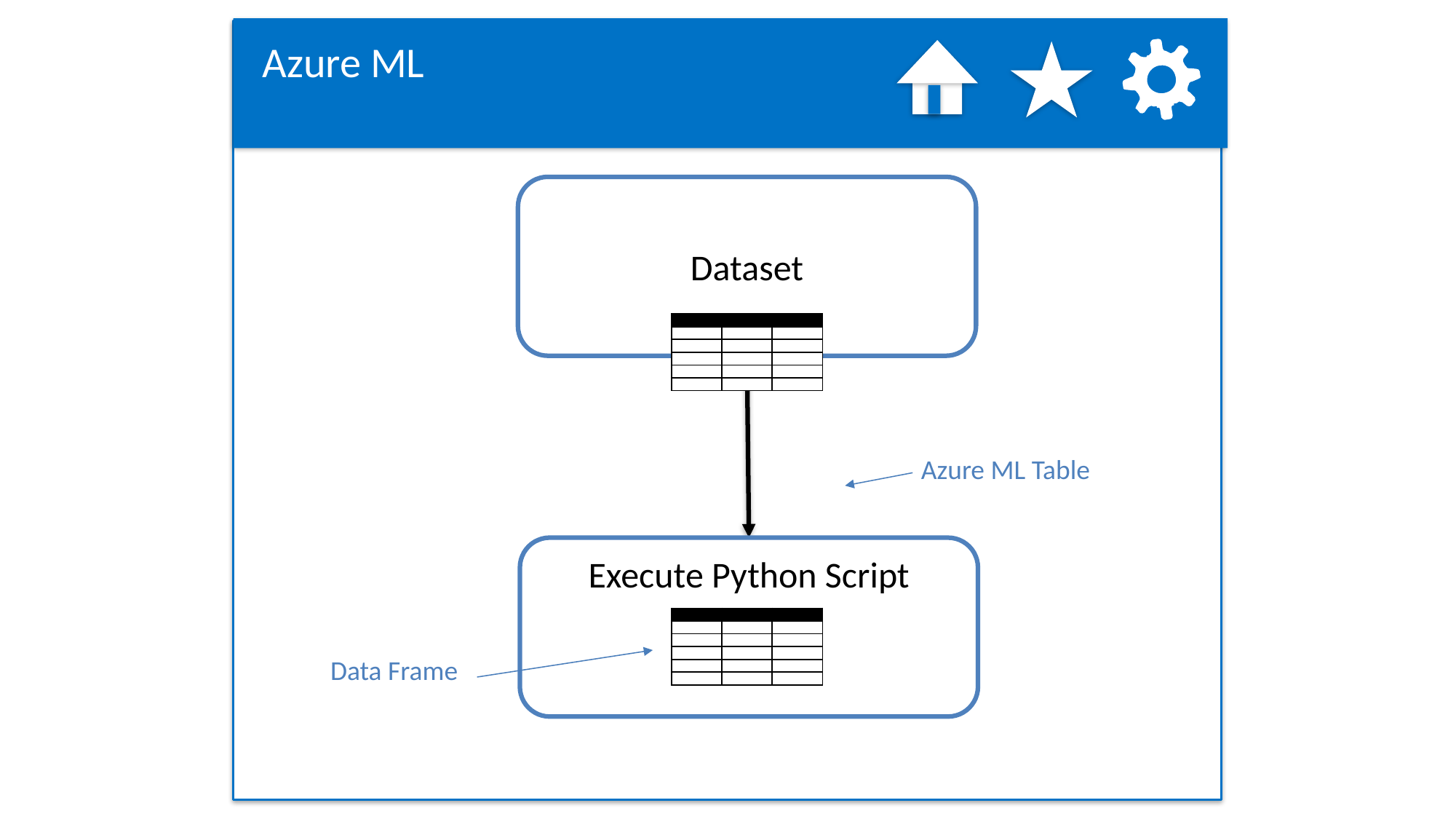

Azure ML
Dataset
|  |  |  |
| --- | --- | --- |
|  |  |  |
|  |  |  |
|  |  |  |
|  |  |  |
|  |  |  |
Azure ML Table
Execute Python Script
|  |  |  |
| --- | --- | --- |
|  |  |  |
|  |  |  |
|  |  |  |
|  |  |  |
|  |  |  |
Data Frame